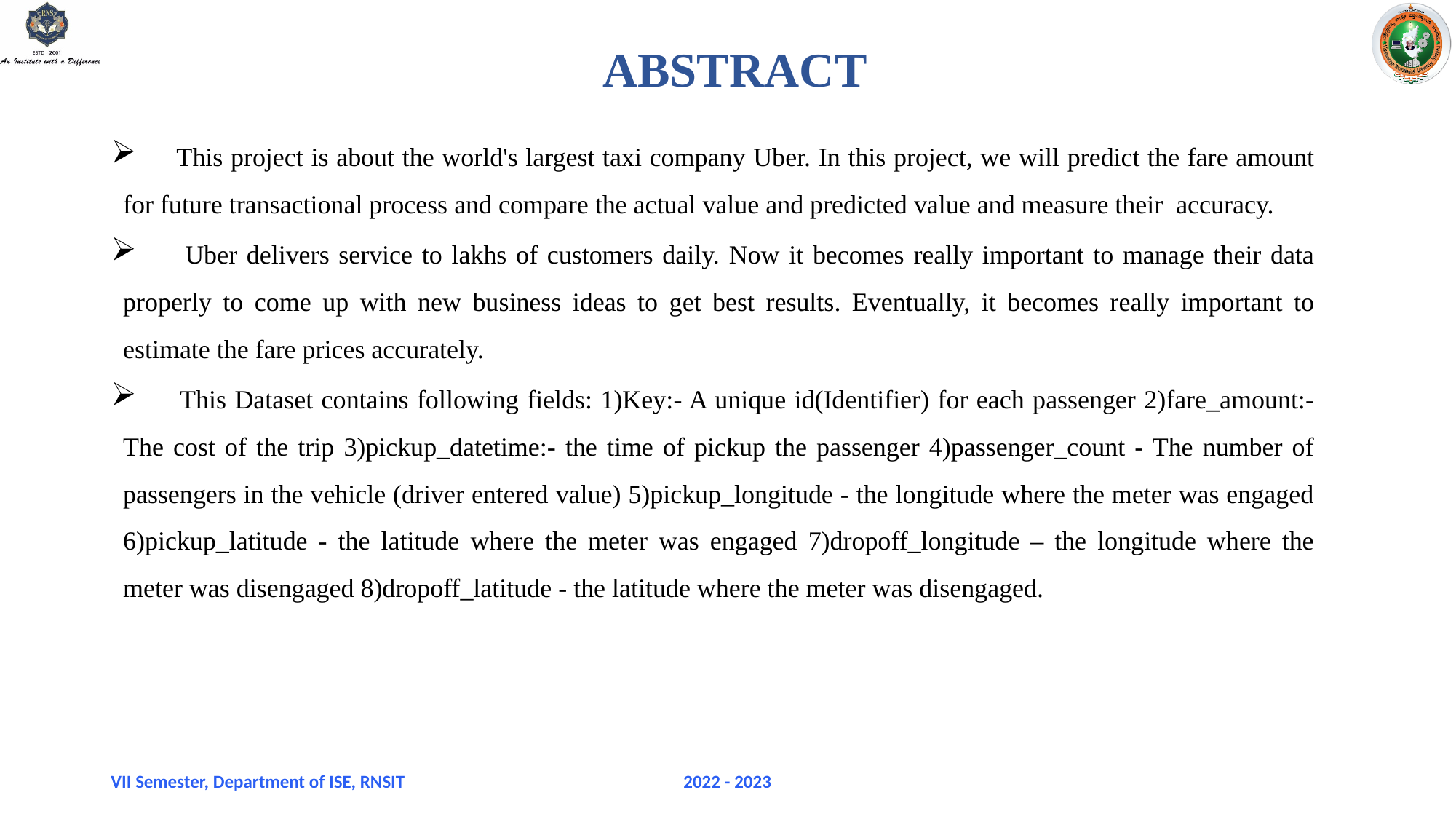

# ABSTRACT
      This project is about the world's largest taxi company Uber. In this project, we will predict the fare amount for future transactional process and compare the actual value and predicted value and measure their  accuracy.
      Uber delivers service to lakhs of customers daily. Now it becomes really important to manage their data properly to come up with new business ideas to get best results. Eventually, it becomes really important to estimate the fare prices accurately.
      This Dataset contains following fields: 1)Key:- A unique id(Identifier) for each passenger 2)fare_amount:- The cost of the trip 3)pickup_datetime:- the time of pickup the passenger 4)passenger_count - The number of passengers in the vehicle (driver entered value) 5)pickup_longitude - the longitude where the meter was engaged 6)pickup_latitude - the latitude where the meter was engaged 7)dropoff_longitude – the longitude where the meter was disengaged 8)dropoff_latitude - the latitude where the meter was disengaged.

VII Semester, Department of ISE, RNSIT
2022 - 2023
3